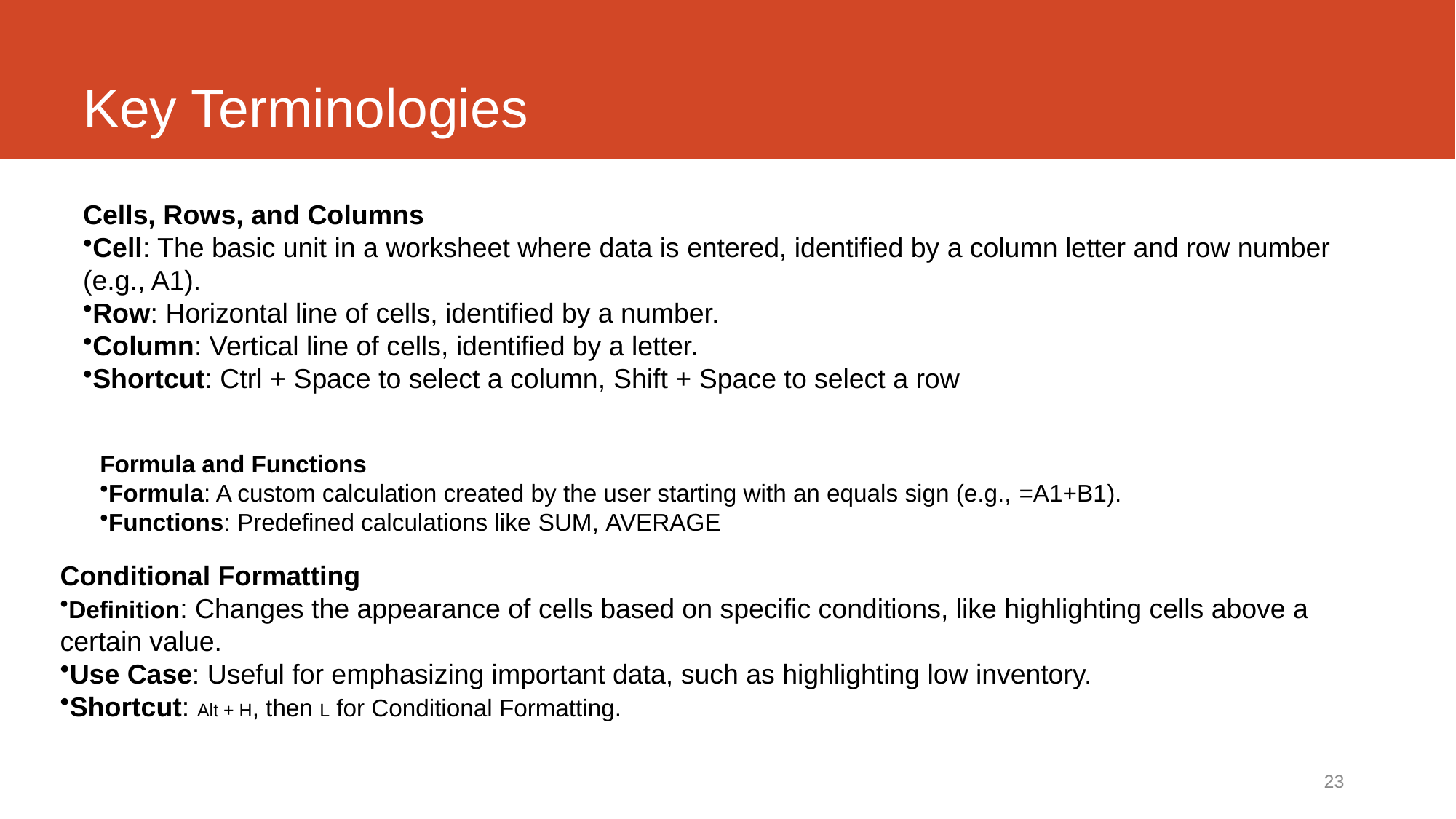

# Key Terminologies
Cells, Rows, and Columns
Cell: The basic unit in a worksheet where data is entered, identified by a column letter and row number (e.g., A1).
Row: Horizontal line of cells, identified by a number.
Column: Vertical line of cells, identified by a letter.
Shortcut: Ctrl + Space to select a column, Shift + Space to select a row

Formula and Functions
Formula: A custom calculation created by the user starting with an equals sign (e.g., =A1+B1).
Functions: Predefined calculations like SUM, AVERAGE

Conditional Formatting
Definition: Changes the appearance of cells based on specific conditions, like highlighting cells above a certain value.
Use Case: Useful for emphasizing important data, such as highlighting low inventory.
Shortcut: Alt + H, then L for Conditional Formatting.

23